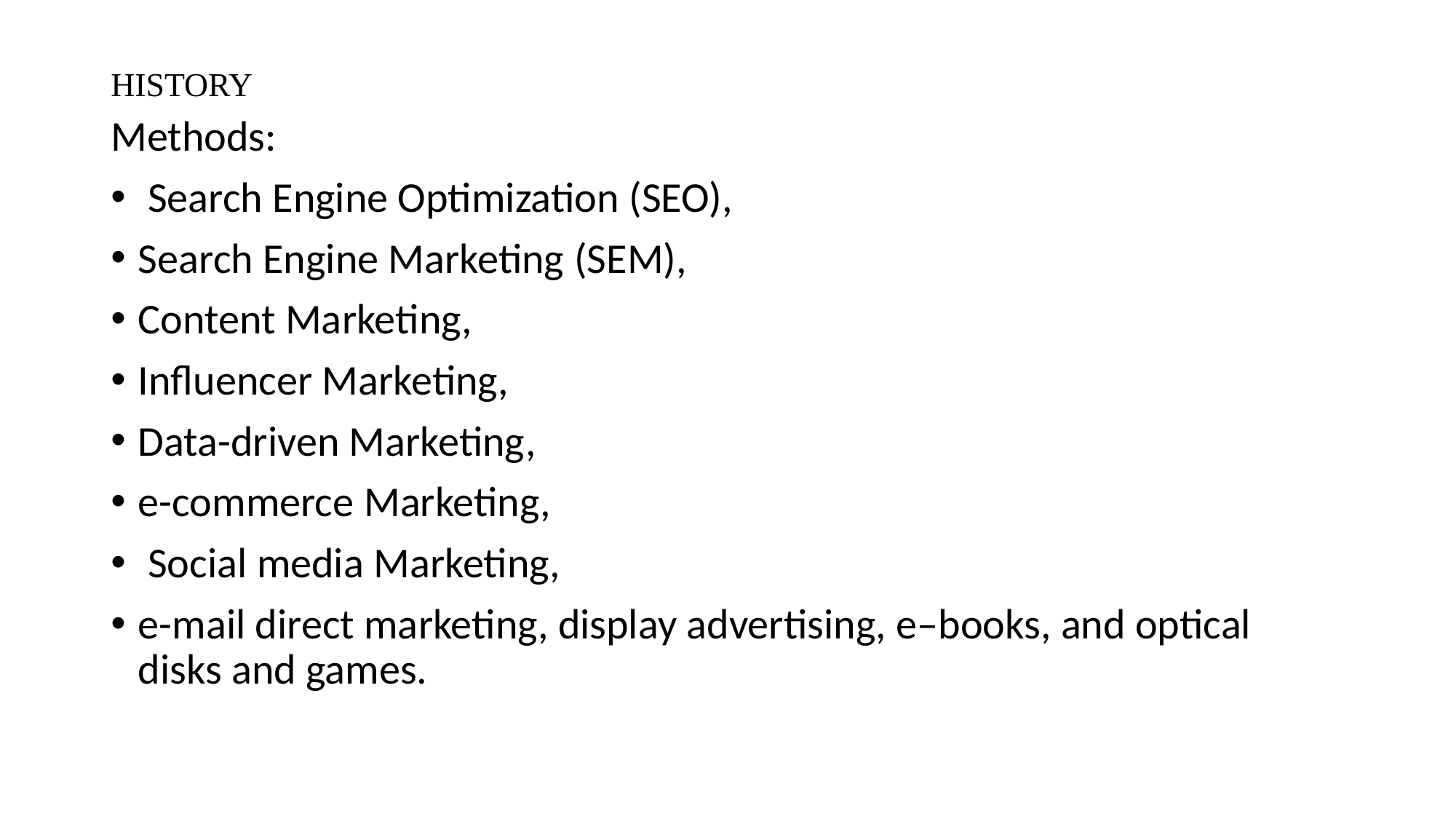

# HISTORY
Methods:
 Search Engine Optimization (SEO),
Search Engine Marketing (SEM),
Content Marketing,
Influencer Marketing,
Data-driven Marketing,
e-commerce Marketing,
 Social media Marketing,
e-mail direct marketing, display advertising, e–books, and optical disks and games.